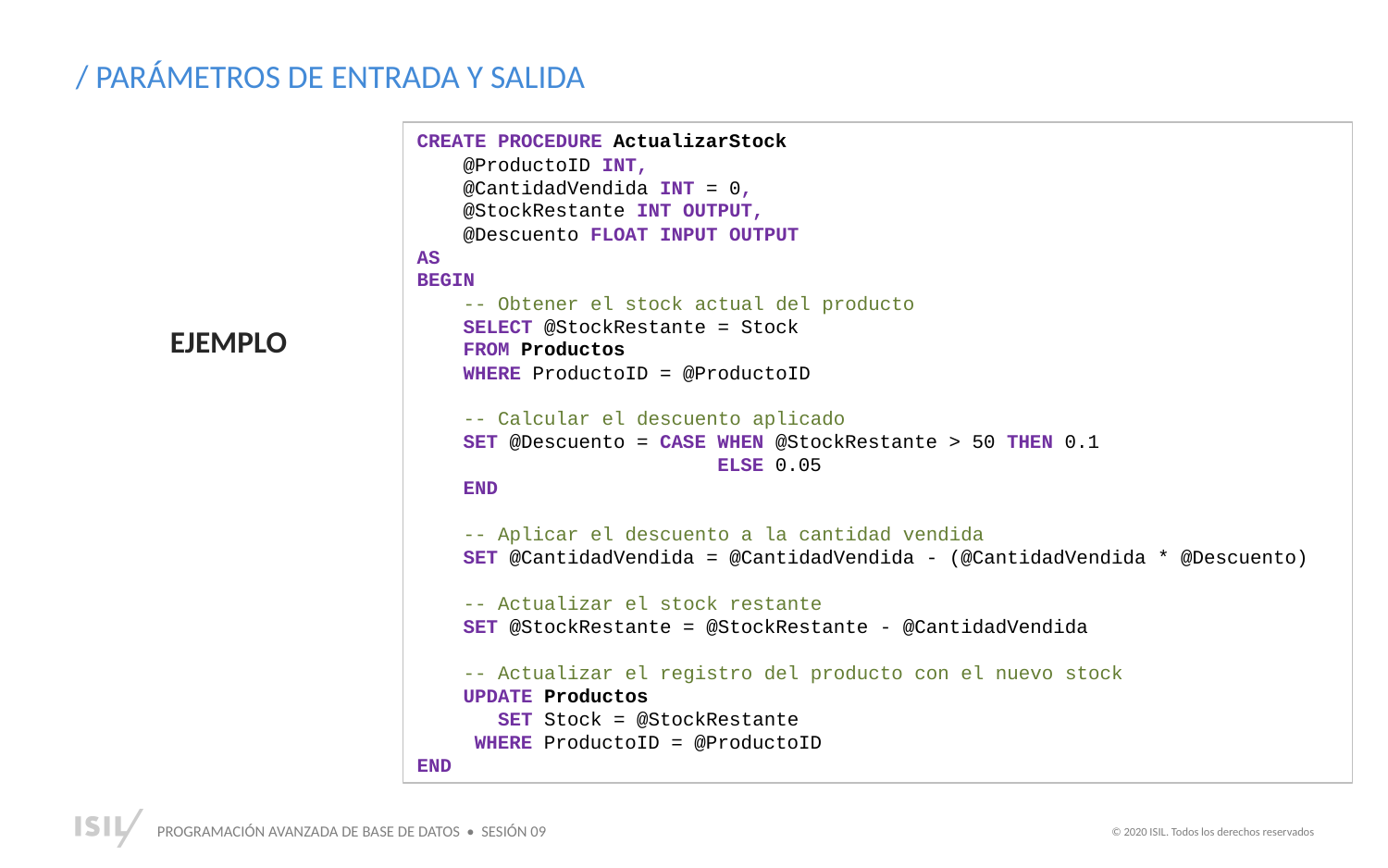

/ PARÁMETROS DE ENTRADA Y SALIDA
CREATE PROCEDURE ActualizarStock
    @ProductoID INT,
    @CantidadVendida INT = 0,
    @StockRestante INT OUTPUT,
    @Descuento FLOAT INPUT OUTPUT
AS
BEGIN
    -- Obtener el stock actual del producto
    SELECT @StockRestante = Stock
    FROM Productos
    WHERE ProductoID = @ProductoID

    -- Calcular el descuento aplicado
    SET @Descuento = CASE WHEN @StockRestante > 50 THEN 0.1
                          ELSE 0.05
    END

    -- Aplicar el descuento a la cantidad vendida
    SET @CantidadVendida = @CantidadVendida - (@CantidadVendida * @Descuento)

    -- Actualizar el stock restante
    SET @StockRestante = @StockRestante - @CantidadVendida

    -- Actualizar el registro del producto con el nuevo stock
    UPDATE Productos
       SET Stock = @StockRestante
     WHERE ProductoID = @ProductoID
END
EJEMPLO